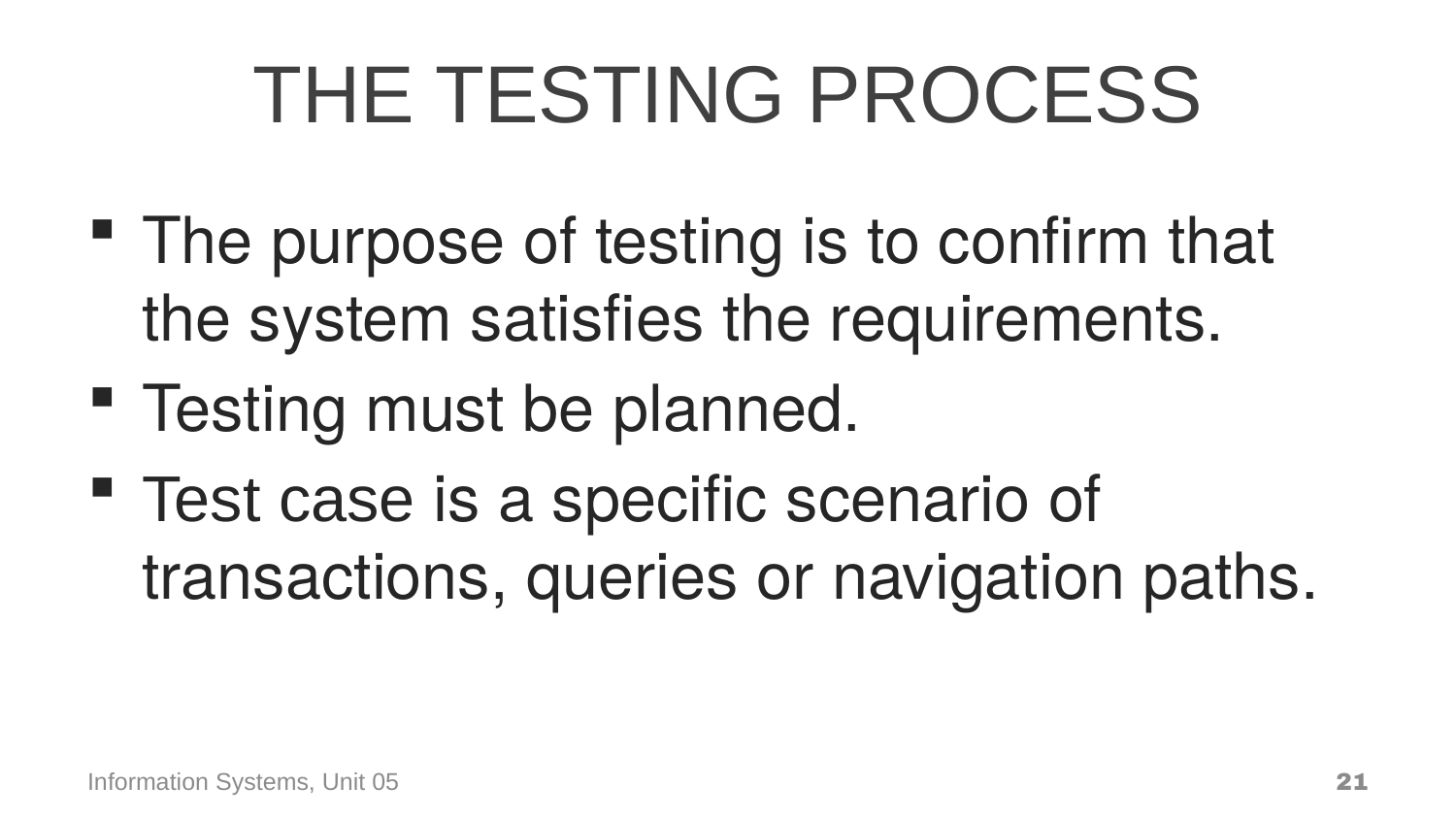

# The Testing Process
The purpose of testing is to confirm that the system satisfies the requirements.
Testing must be planned.
Test case is a specific scenario of transactions, queries or navigation paths.
Information Systems, Unit 05
21